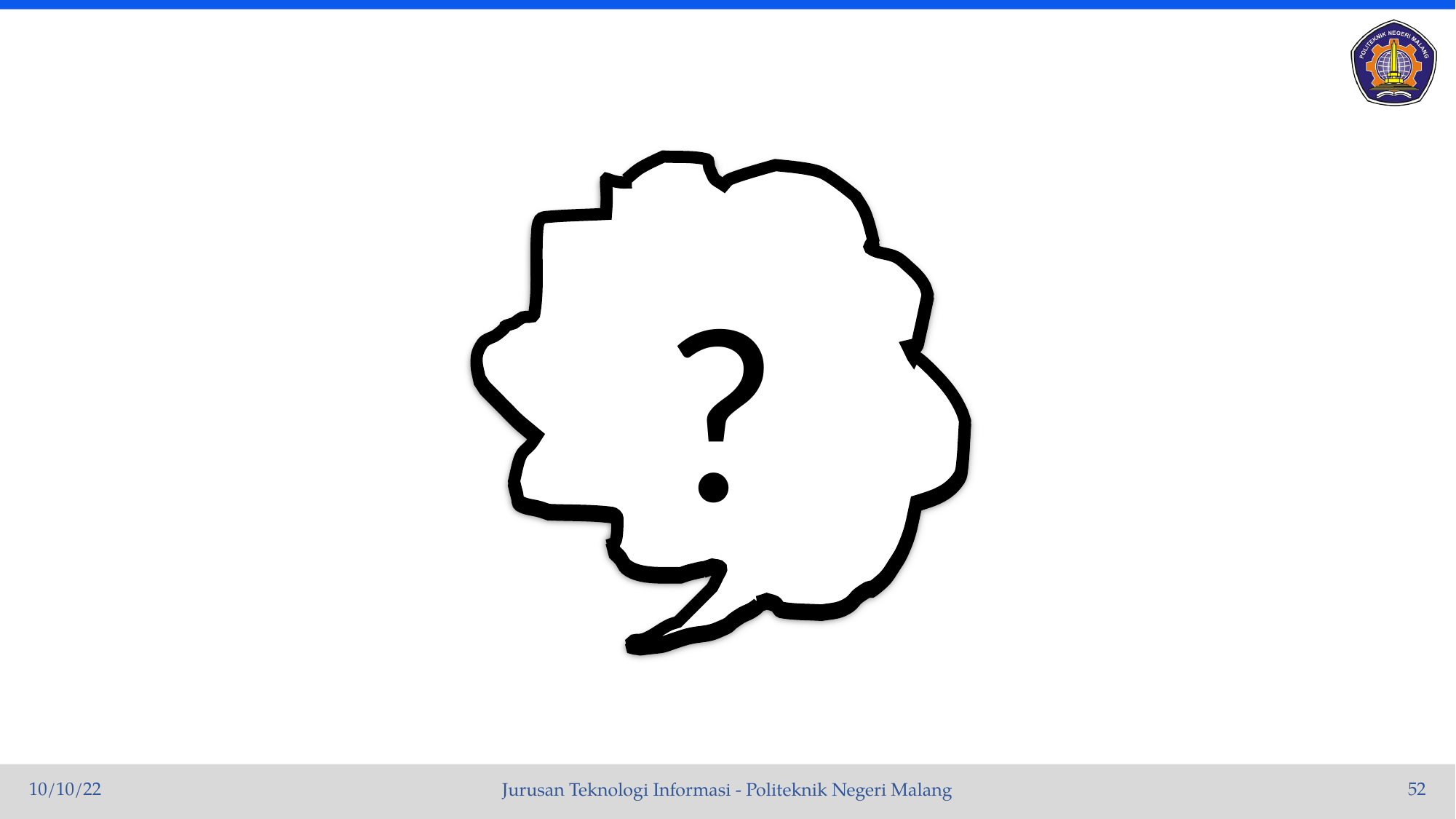

?
?
10/10/22
52
Jurusan Teknologi Informasi - Politeknik Negeri Malang